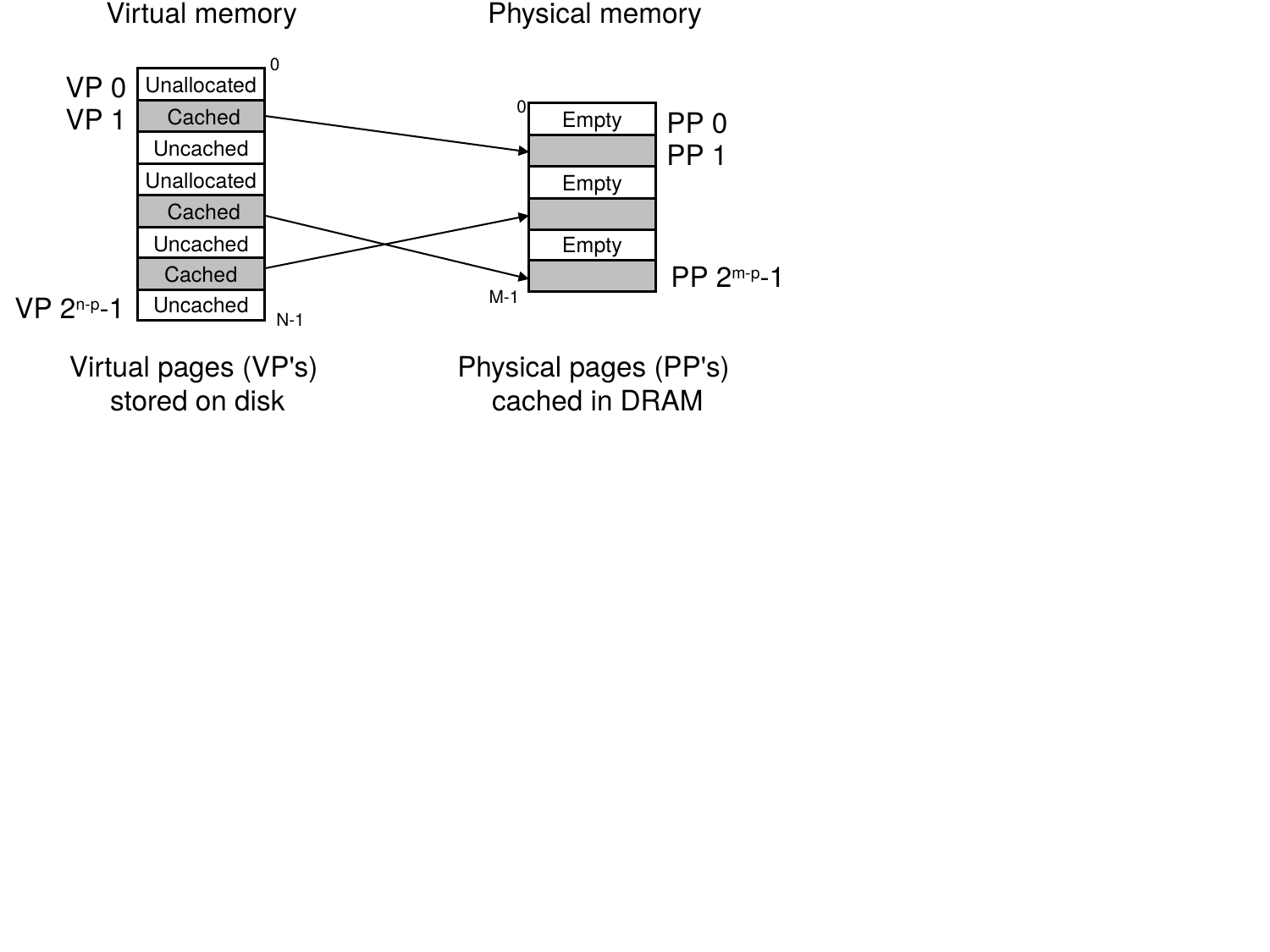

Virtual memory
Physical memory
0
VP 0
Unallocated
0
PP 0
VP 1
 Cached
Empty

PP 1
Uncached

Unallocated
Empty
 Cached

Uncached
Empty
PP 2m-p-1
Cached

M-1
VP 2n-p-1
Uncached
N-1
Virtual pages (VP's)
stored on disk
Physical pages (PP's)
cached in DRAM